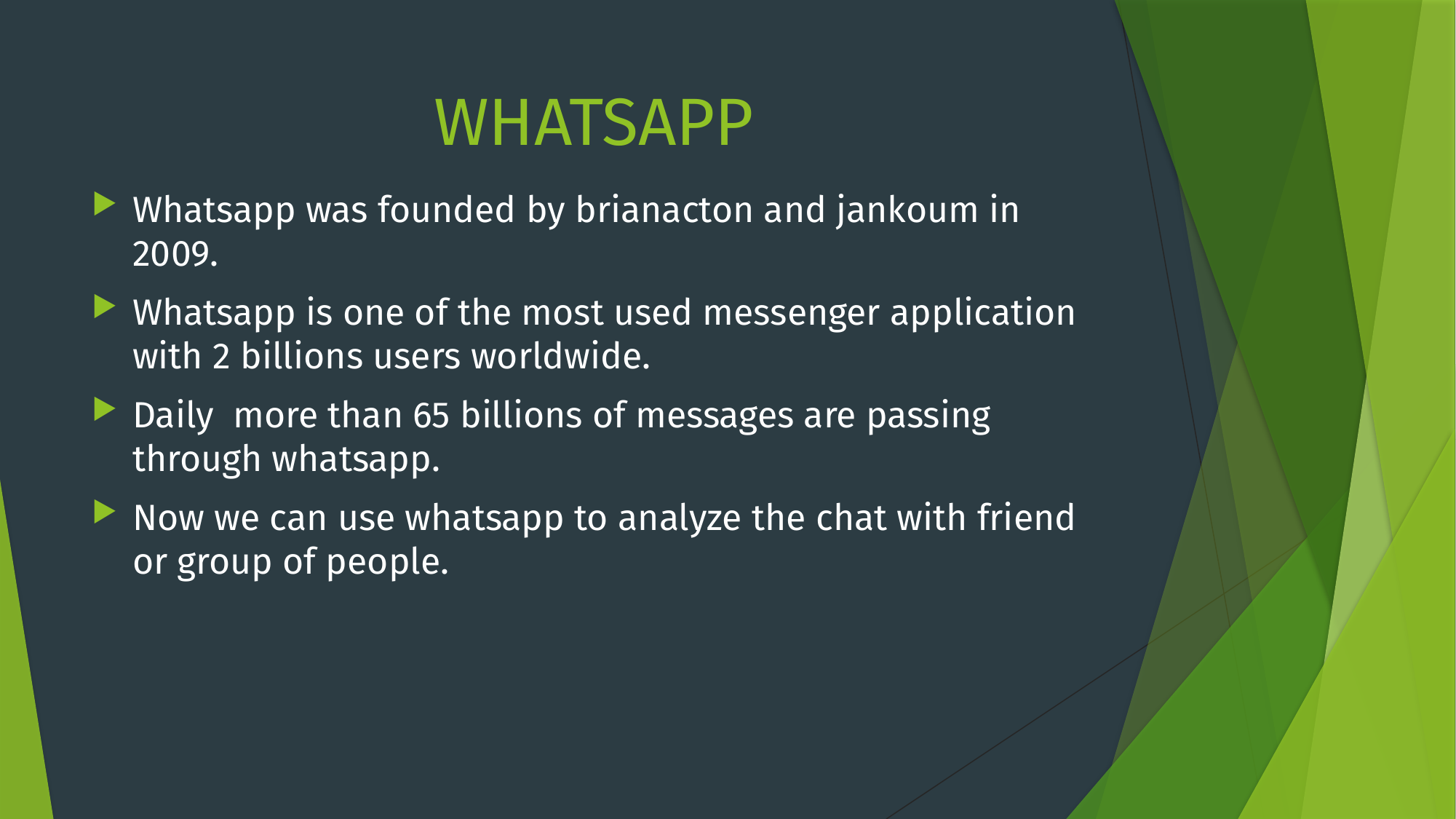

# WHATSAPP
Whatsapp was founded by brianacton and jankoum in 2009.
Whatsapp is one of the most used messenger application with 2 billions users worldwide.
Daily  more than 65 billions of messages are passing through whatsapp.
Now we can use whatsapp to analyze the chat with friend or group of people.